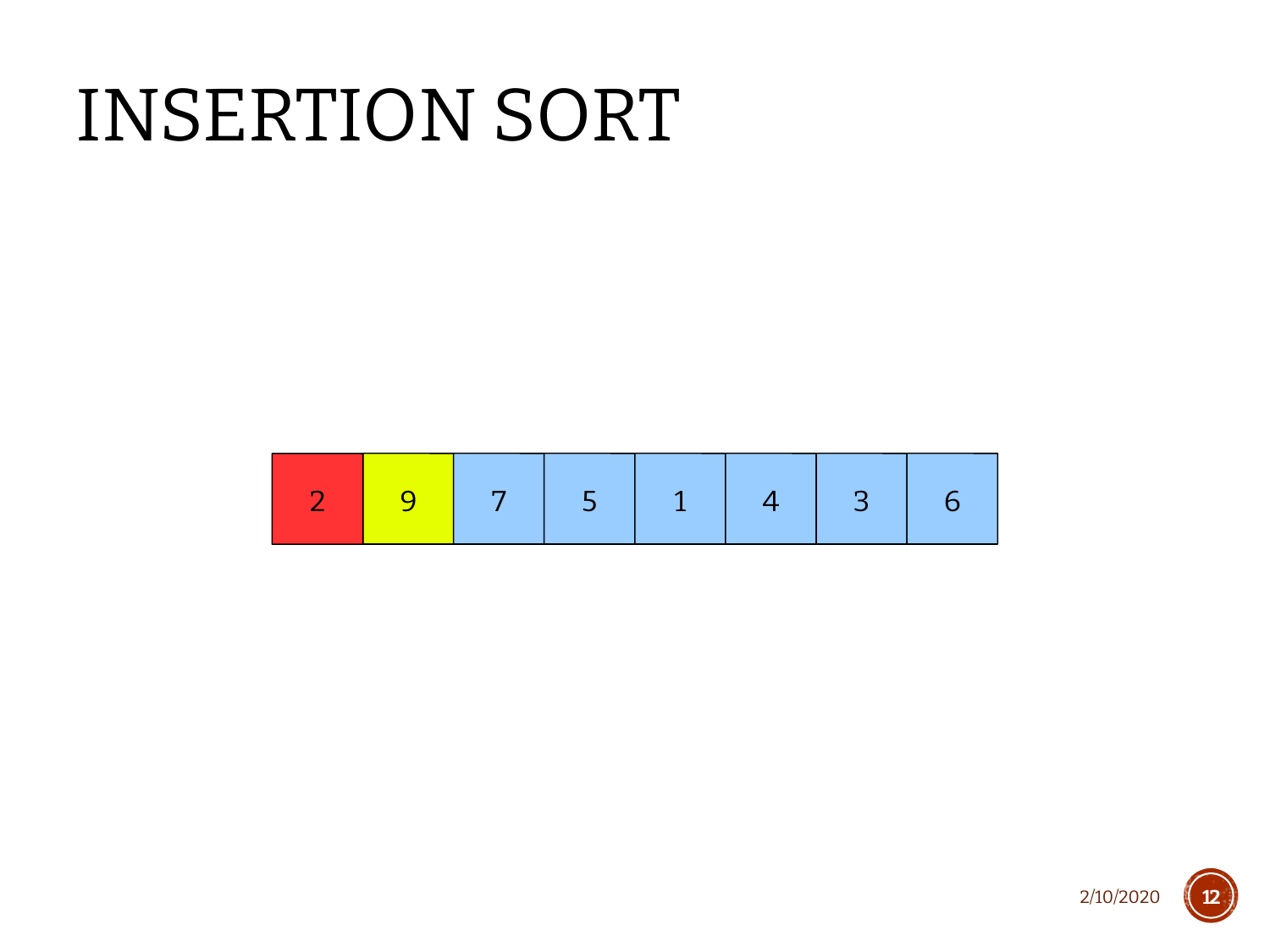

# Insertion Sort
9
7
5
1
4
3
6
2
2/10/2020
12